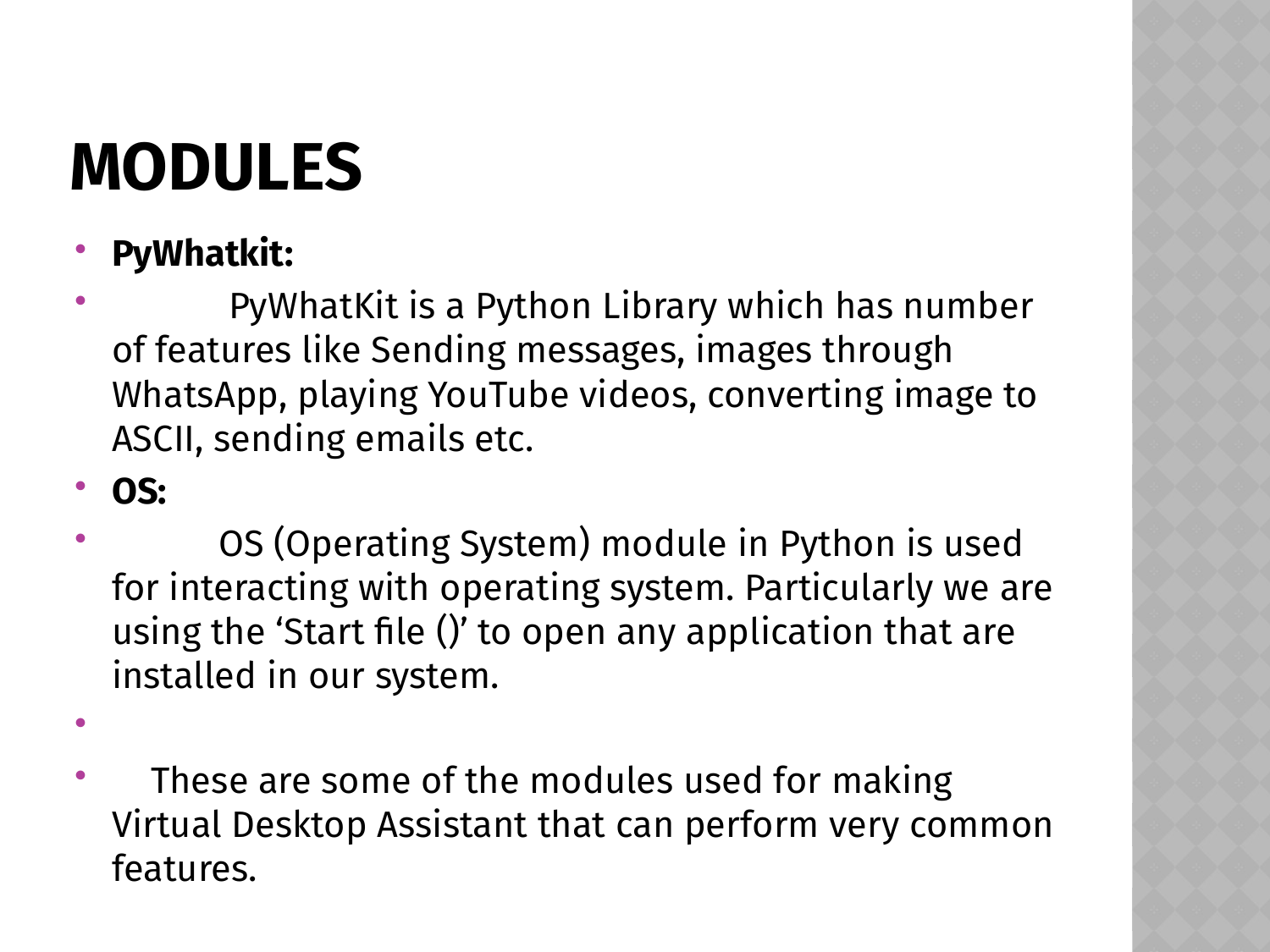

# MODULES
PyWhatkit:
            PyWhatKit is a Python Library which has number of features like Sending messages, images through WhatsApp, playing YouTube videos, converting image to ASCII, sending emails etc.
OS:
           OS (Operating System) module in Python is used for interacting with operating system. Particularly we are using the ‘Start file ()’ to open any application that are installed in our system.

    These are some of the modules used for making Virtual Desktop Assistant that can perform very common features.